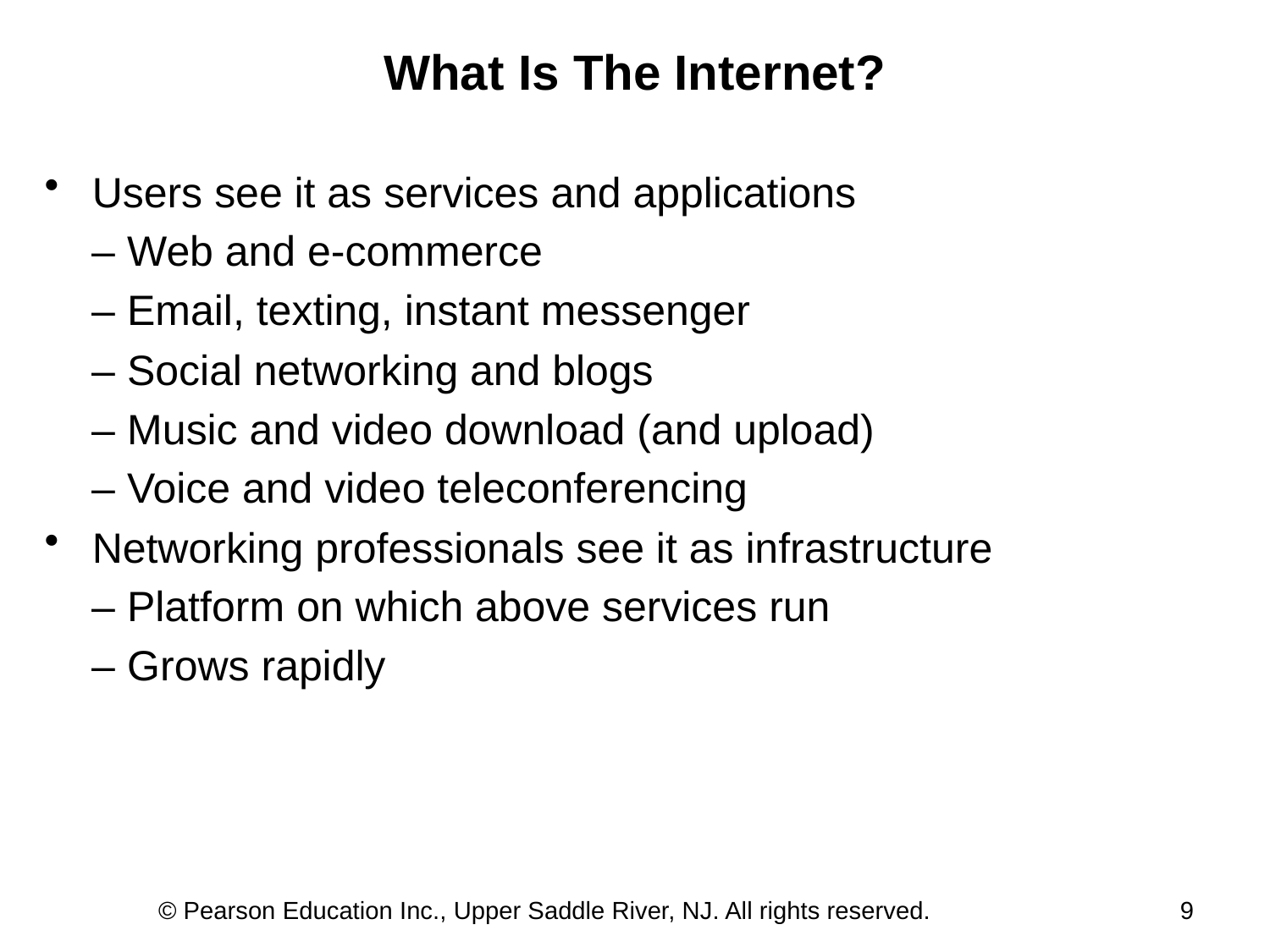

# What Is The Internet?
Users see it as services and applications
    – Web and e-commerce
    – Email, texting, instant messenger
    – Social networking and blogs
    – Music and video download (and upload)
    – Voice and video teleconferencing
Networking professionals see it as infrastructure
    – Platform on which above services run
    – Grows rapidly
© Pearson Education Inc., Upper Saddle River, NJ. All rights reserved.
9